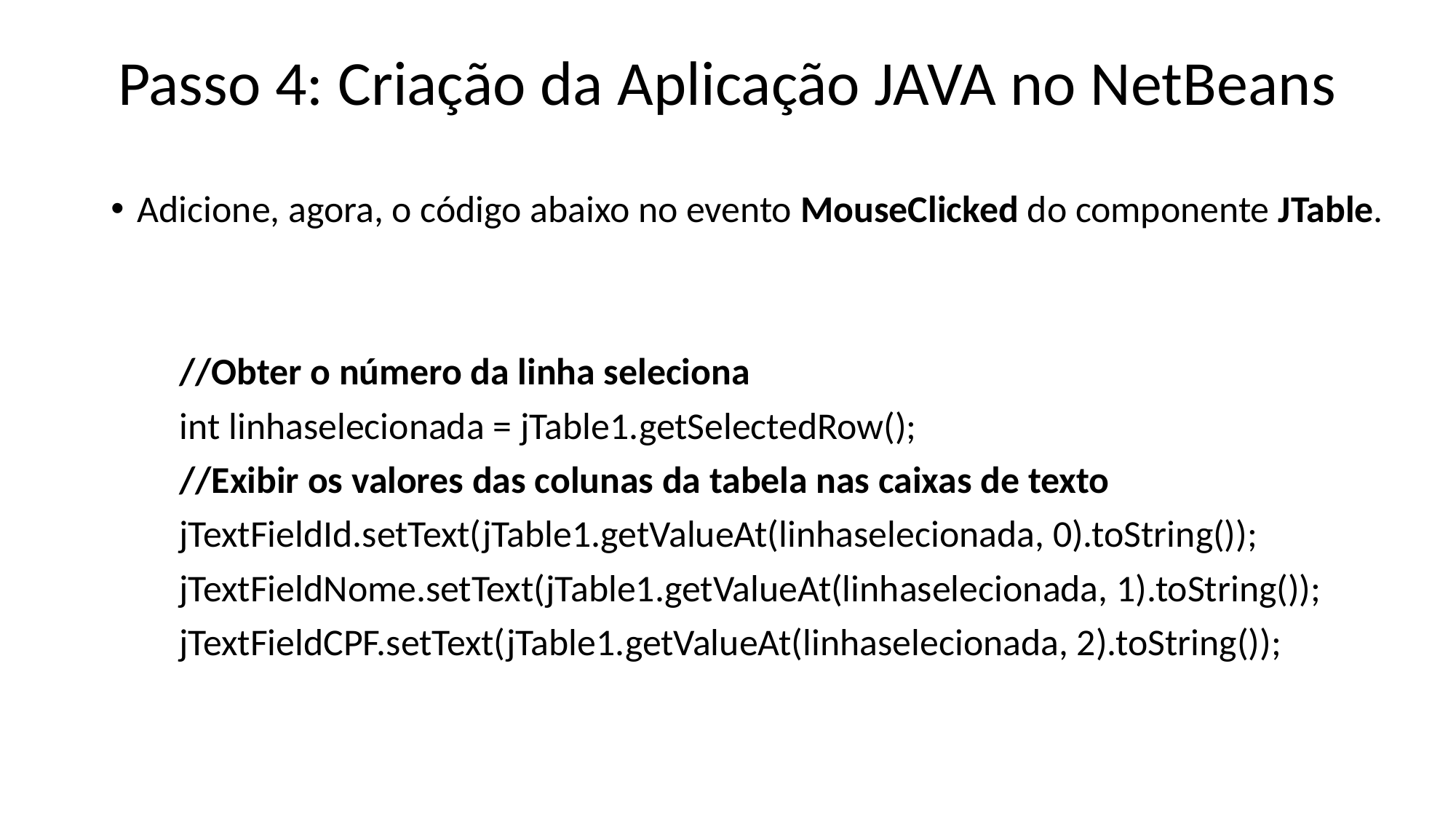

# Passo 4: Criação da Aplicação JAVA no NetBeans
Adicione, agora, o código abaixo no evento MouseClicked do componente JTable.

        //Obter o número da linha seleciona
        int linhaselecionada = jTable1.getSelectedRow();
        //Exibir os valores das colunas da tabela nas caixas de texto
        jTextFieldId.setText(jTable1.getValueAt(linhaselecionada, 0).toString());
        jTextFieldNome.setText(jTable1.getValueAt(linhaselecionada, 1).toString());
        jTextFieldCPF.setText(jTable1.getValueAt(linhaselecionada, 2).toString());